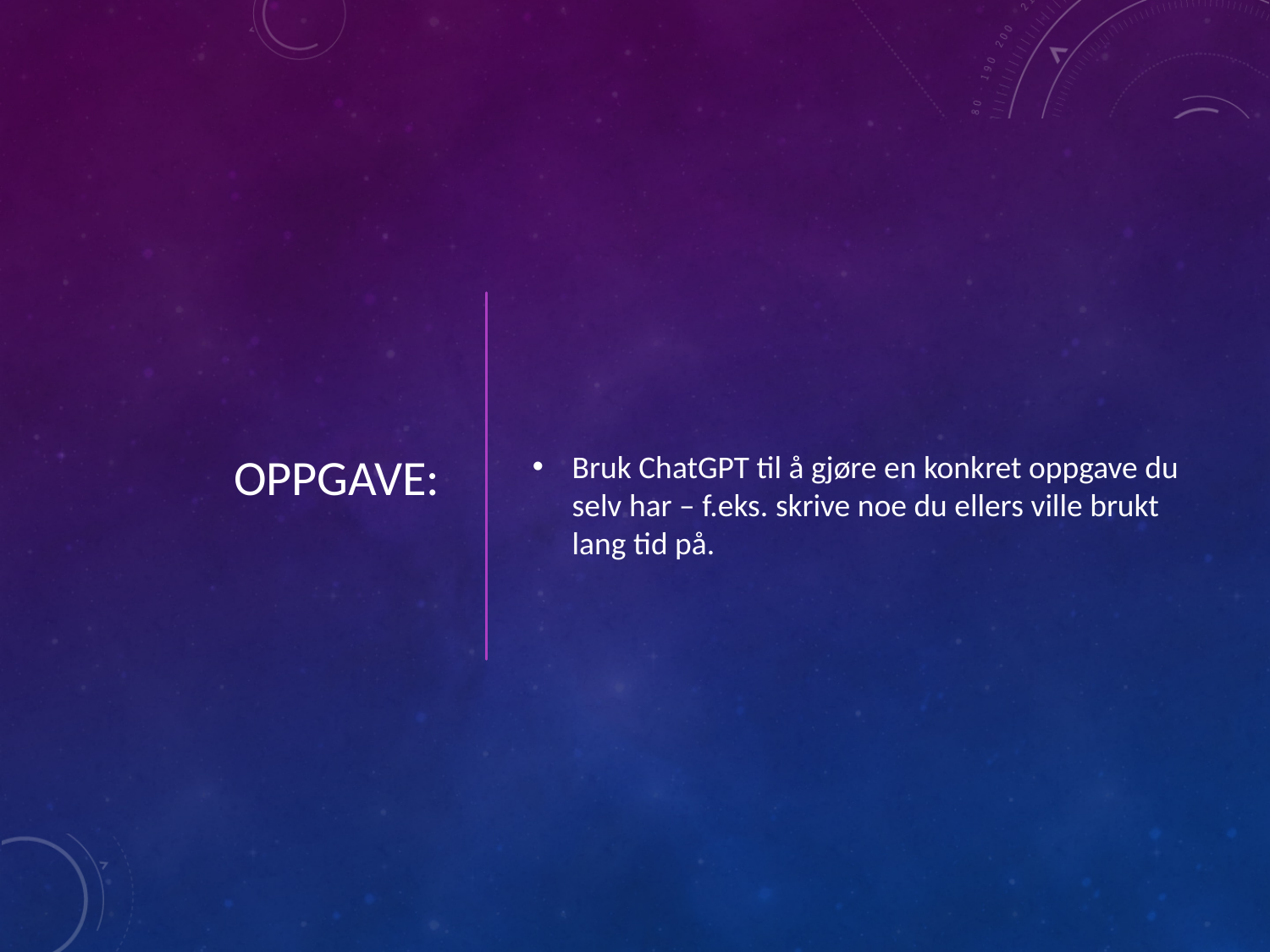

# Oppgave:

Bruk ChatGPT til å gjøre en konkret oppgave du selv har – f.eks. skrive noe du ellers ville brukt lang tid på.